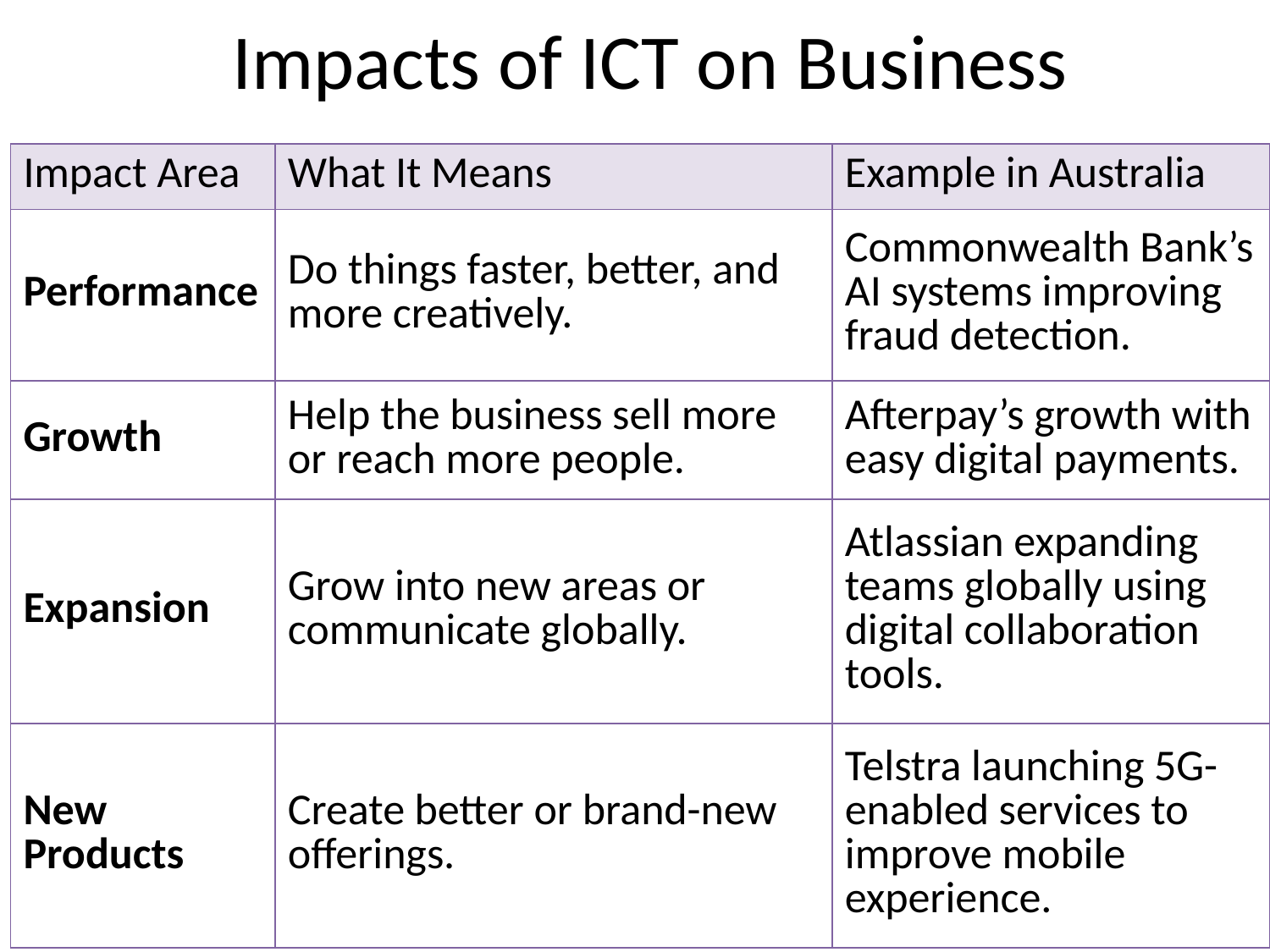

Impacts of ICT on Business
| Impact Area | What It Means | Example in Australia |
| --- | --- | --- |
| Performance | Do things faster, better, and more creatively. | Commonwealth Bank’s AI systems improving fraud detection. |
| Growth | Help the business sell more or reach more people. | Afterpay’s growth with easy digital payments. |
| Expansion | Grow into new areas or communicate globally. | Atlassian expanding teams globally using digital collaboration tools. |
| New Products | Create better or brand-new offerings. | Telstra launching 5G-enabled services to improve mobile experience. |